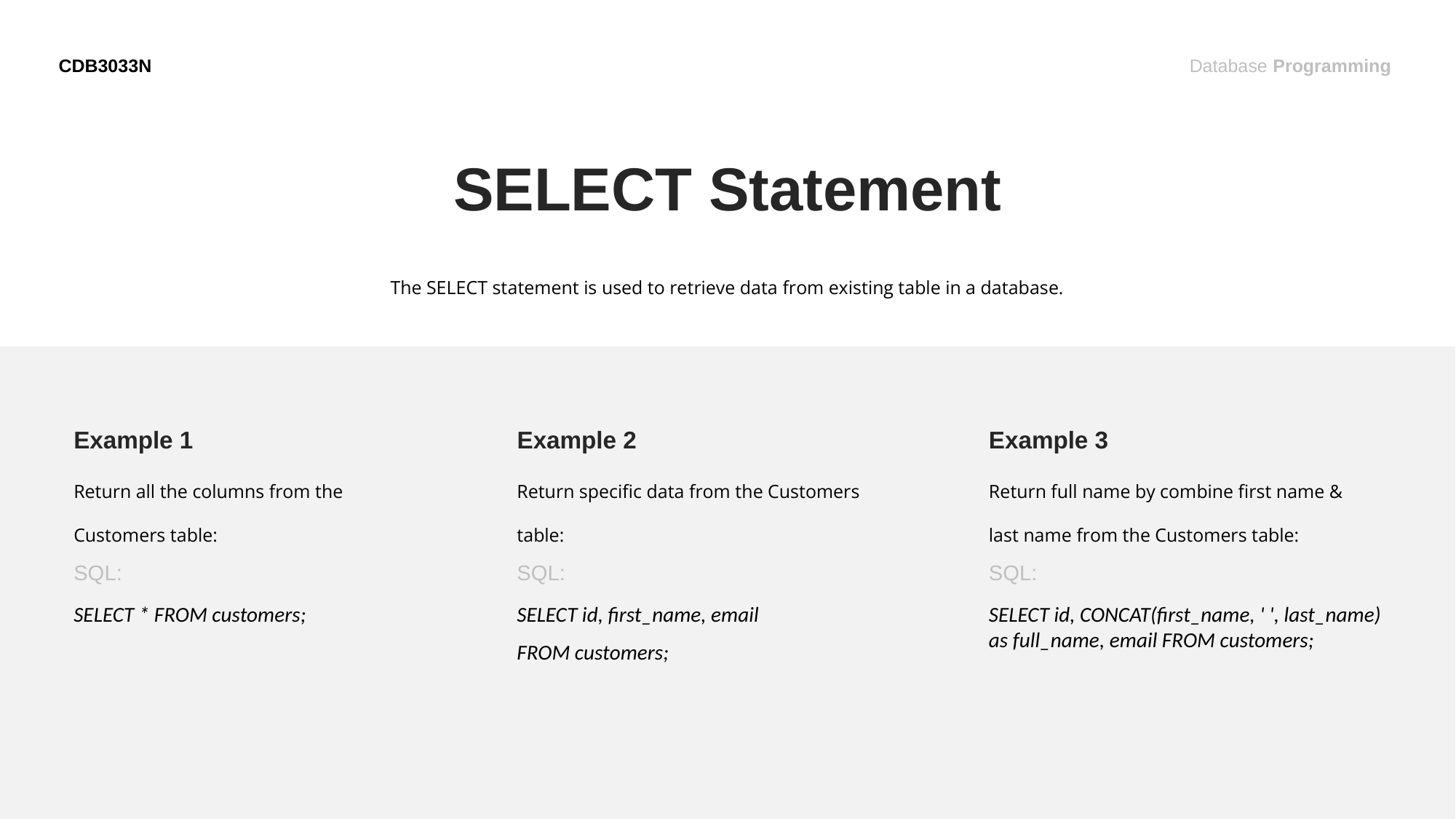

CDB3033N
Database Programming
SELECT Statement
The SELECT statement is used to retrieve data from existing table in a database.

Example 1
Example 2
Example 3
Return all the columns from the
Customers table:
Return specific data from the Customers table:
Return full name by combine first name & last name from the Customers table:
SQL:
SQL:
SQL:
SELECT * FROM customers;
SELECT id, first_name, email
FROM customers;
SELECT id, CONCAT(first_name, ' ', last_name) as full_name, email FROM customers;